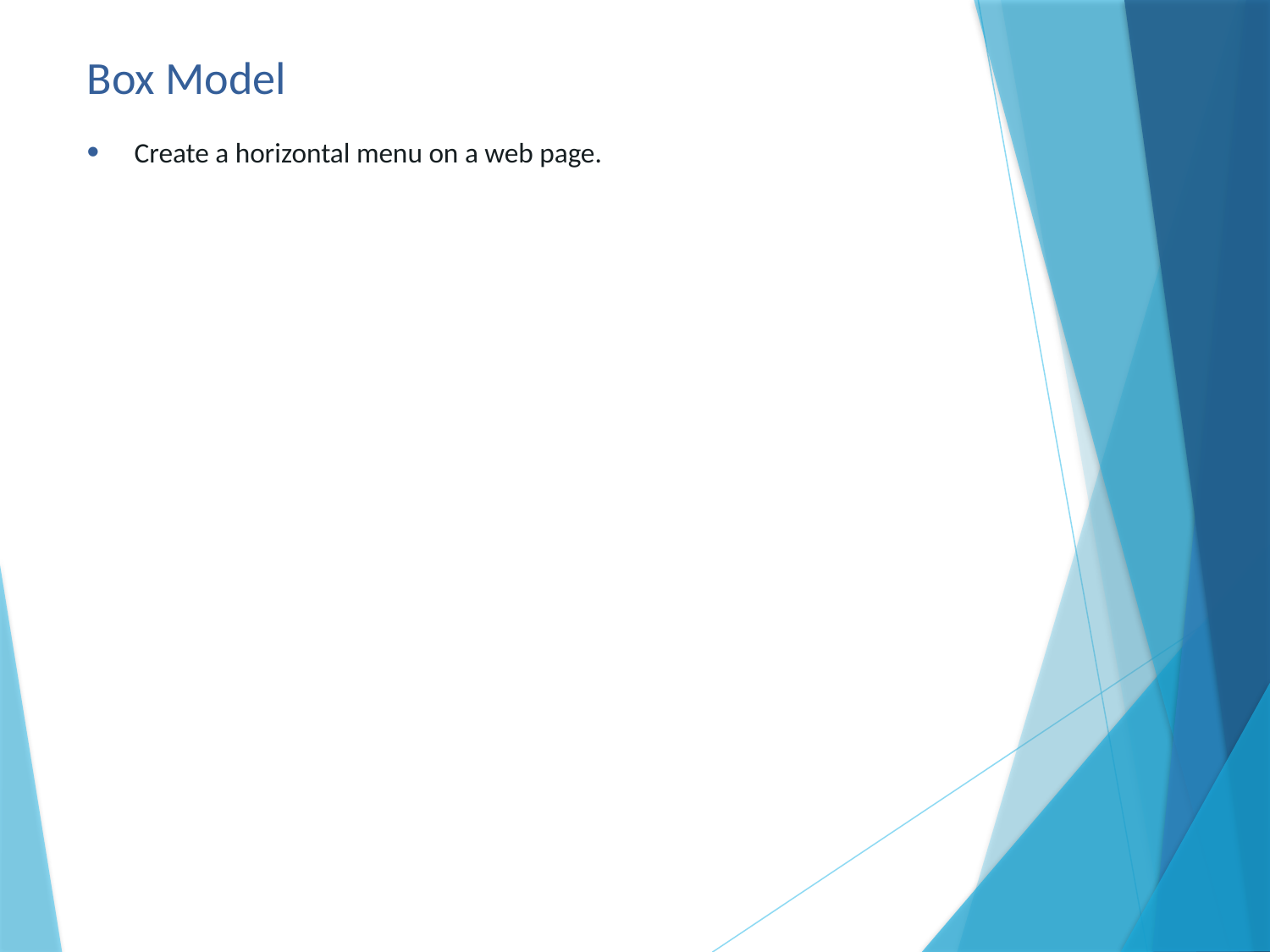

# Box Model
Create a horizontal menu on a web page.